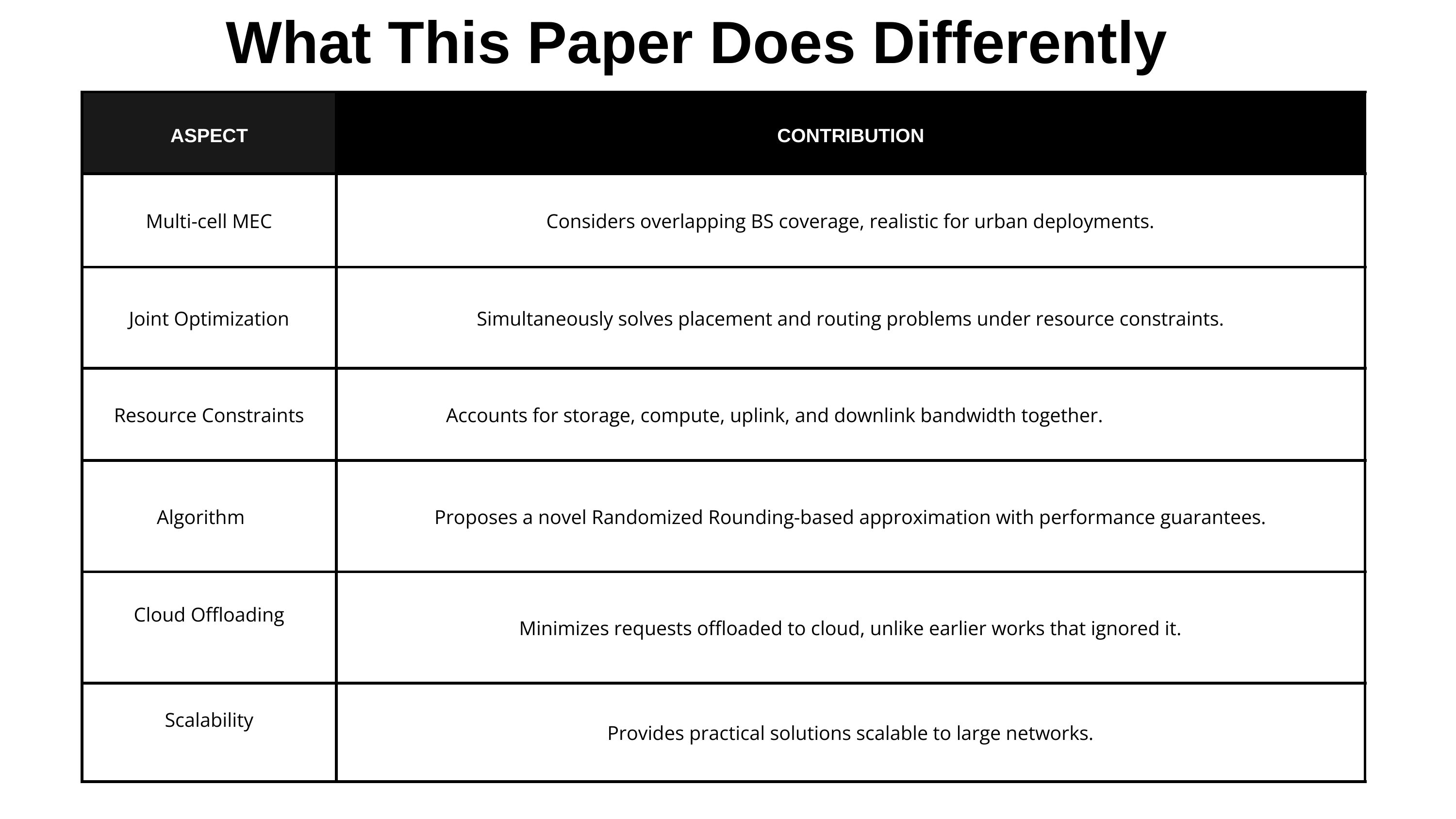

What This Paper Does Differently
| ASPECT | CONTRIBUTION |
| --- | --- |
| Multi-cell MEC | Considers overlapping BS coverage, realistic for urban deployments. |
| Joint Optimization | Simultaneously solves placement and routing problems under resource constraints. |
| Resource Constraints | Accounts for storage, compute, uplink, and downlink bandwidth together. |
| Algorithm | Proposes a novel Randomized Rounding-based approximation with performance guarantees. |
| Cloud Offloading | Minimizes requests offloaded to cloud, unlike earlier works that ignored it. |
| Scalability | Provides practical solutions scalable to large networks. |